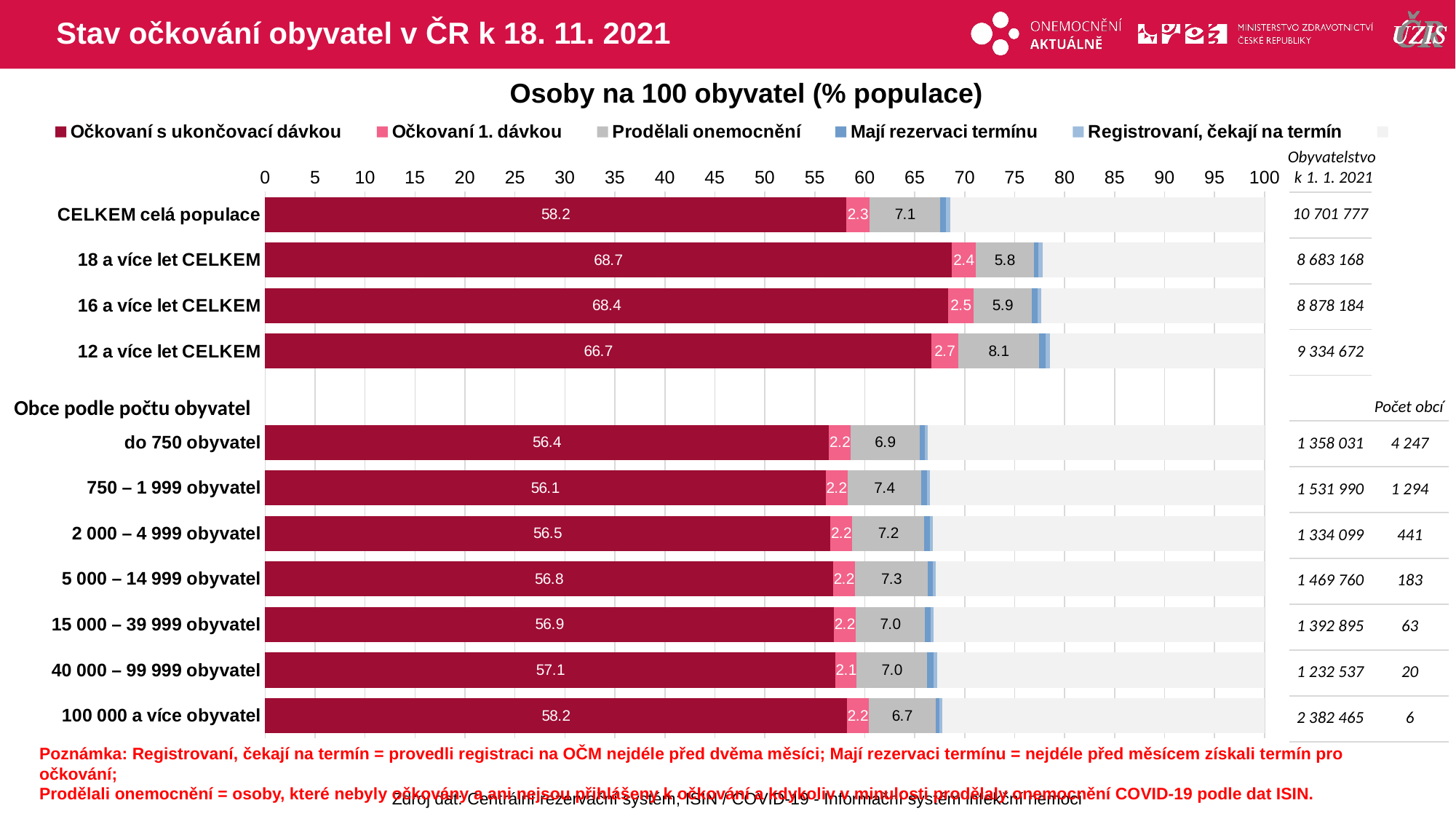

# Stav očkování obyvatel v ČR k 18. 11. 2021
Osoby na 100 obyvatel (% populace)

### Chart

| Category | Očkovaní s ukončovací dávkou | Očkovaní 1. dávkou | Prodělali onemocnění | Mají rezervaci termínu | Registrovaní, čekají na termín |   |
|---|---|---|---|---|---|---|
| CELKEM celá populace | 58.16589 | 2.31289626 | 7.09339206 | 0.55157195 | 0.402092 | 31.474156 |
| 18 a více let CELKEM | 68.67829 | 2.44175858 | 5.77763784 | 0.50435509 | 0.410875 | 22.187087 |
| 16 a více let CELKEM | 68.3631 | 2.51281118 | 5.85931763 | 0.53469268 | 0.425605 | 22.304471 |
| 12 a více let CELKEM | 66.68455 | 2.65163039 | 8.13225146 | 0.63235216 | 0.46098 | 21.438236 |
|  | None | None | None | None | None | None |
| do 750 obyvatel | 56.41322 | 2.19273345 | 6.88334802 | 0.52171121 | 0.318255 | 33.670734 |
| 750 – 1 999 obyvatel | 56.07883 | 2.19192031 | 7.3895391 | 0.53610011 | 0.303527 | 33.500088 |
| 2 000 – 4 999 obyvatel | 56.54978 | 2.20568339 | 7.21835486 | 0.51967658 | 0.291807 | 33.214701 |
| 5 000 – 14 999 obyvatel | 56.82472 | 2.18770411 | 7.30071576 | 0.47177771 | 0.291544 | 32.923539 |
| 15 000 – 39 999 obyvatel | 56.89797 | 2.19578647 | 6.95091877 | 0.54095966 | 0.333263 | 33.081101 |
| 40 000 – 99 999 obyvatel | 57.07683 | 2.11596082 | 7.03467726 | 0.65174514 | 0.368508 | 32.752282 |
| 100 000 a více obyvatel | 58.22486 | 2.17543595 | 6.68756939 | 0.40970172 | 0.267034 | 32.235395 |
Obyvatelstvo
k 1. 1. 2021
| 10 701 777 |  |
| --- | --- |
| 8 683 168 |  |
| 8 878 184 |  |
| 9 334 672 |  |
|  |  |
| 1 358 031 | 4 247 |
| 1 531 990 | 1 294 |
| 1 334 099 | 441 |
| 1 469 760 | 183 |
| 1 392 895 | 63 |
| 1 232 537 | 20 |
| 2 382 465 | 6 |
Obce podle počtu obyvatel
Počet obcí
Poznámka: Registrovaní, čekají na termín = provedli registraci na OČM nejdéle před dvěma měsíci; Mají rezervaci termínu = nejdéle před měsícem získali termín pro očkování;
Prodělali onemocnění = osoby, které nebyly očkovány a ani nejsou přihlášeny k očkování a kdykoliv v minulosti prodělaly onemocnění COVID-19 podle dat ISIN.
Zdroj dat: Centrální rezervační systém; ISIN / COVID-19 - Informační systém infekční nemoci